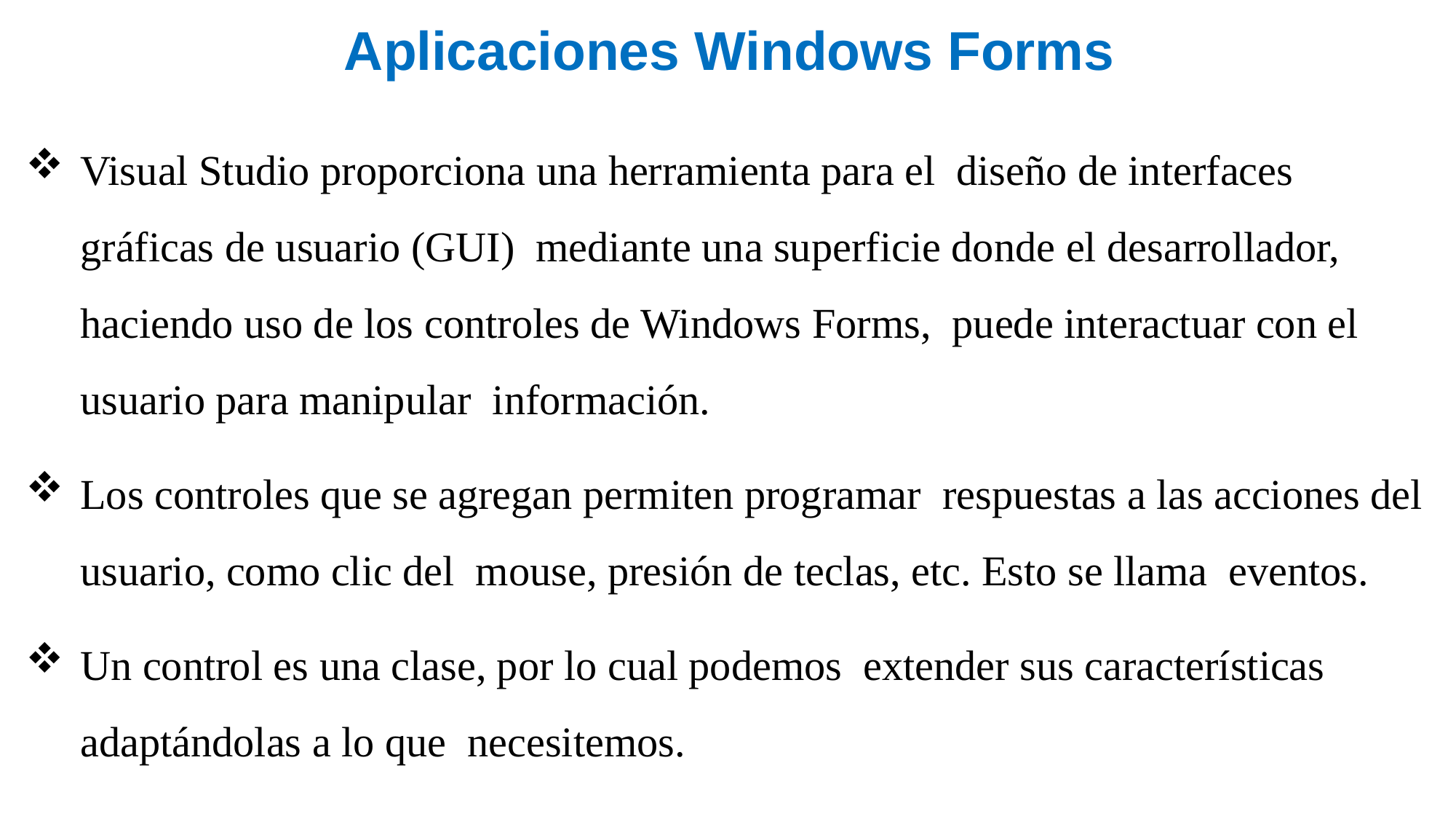

Aplicaciones Windows Forms
Visual Studio proporciona una herramienta para el  diseño de interfaces gráficas de usuario (GUI)  mediante una superficie donde el desarrollador,  haciendo uso de los controles de Windows Forms,  puede interactuar con el usuario para manipular  información.
Los controles que se agregan permiten programar  respuestas a las acciones del usuario, como clic del  mouse, presión de teclas, etc. Esto se llama  eventos.
Un control es una clase, por lo cual podemos  extender sus características adaptándolas a lo que  necesitemos.